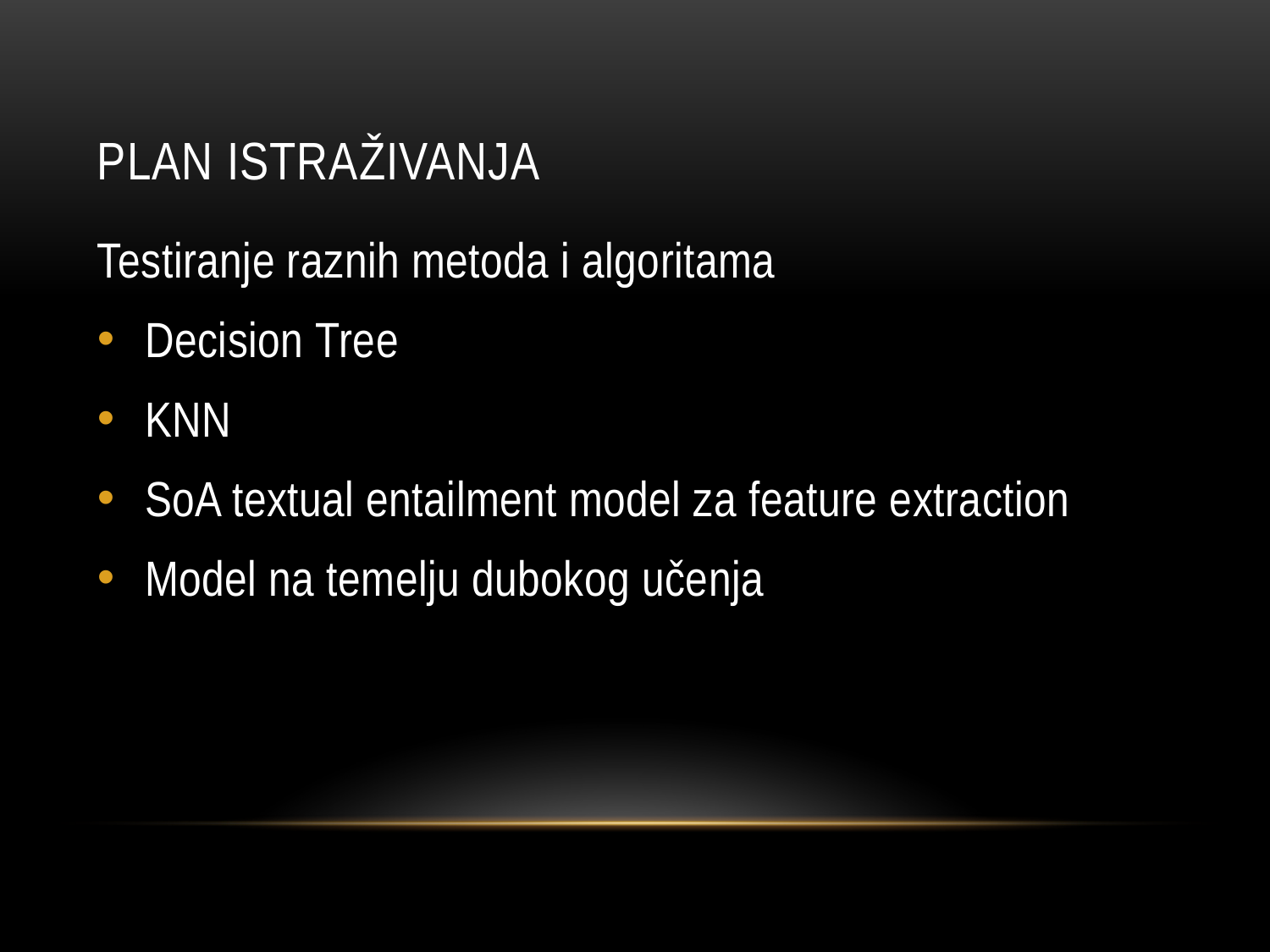

# Plan istraživanja
Testiranje raznih metoda i algoritama
Decision Tree
KNN
SoA textual entailment model za feature extraction
Model na temelju dubokog učenja